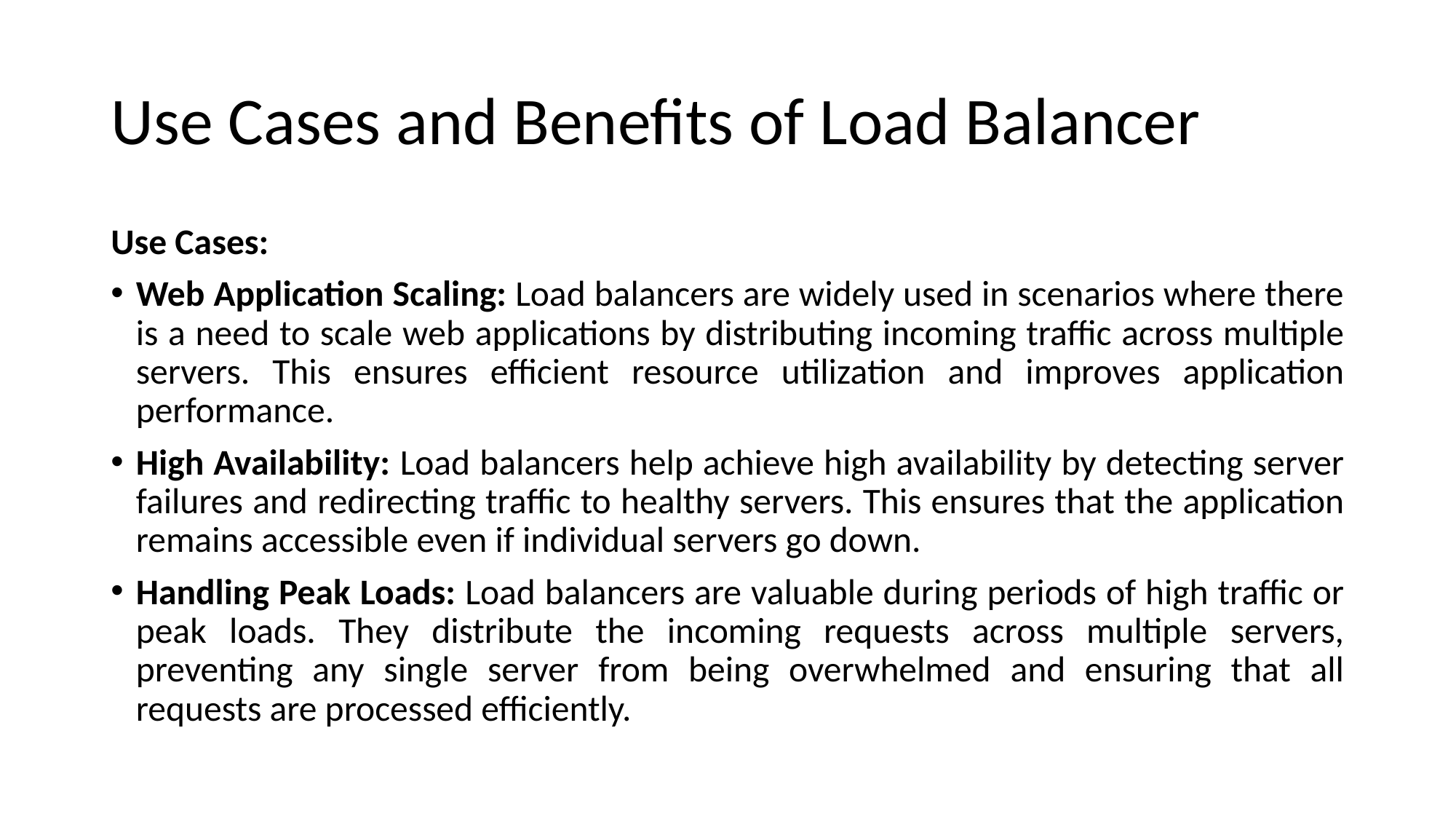

# Use Cases and Benefits of Load Balancer
Use Cases:
Web Application Scaling: Load balancers are widely used in scenarios where there is a need to scale web applications by distributing incoming traffic across multiple servers. This ensures efficient resource utilization and improves application performance.
High Availability: Load balancers help achieve high availability by detecting server failures and redirecting traffic to healthy servers. This ensures that the application remains accessible even if individual servers go down.
Handling Peak Loads: Load balancers are valuable during periods of high traffic or peak loads. They distribute the incoming requests across multiple servers, preventing any single server from being overwhelmed and ensuring that all requests are processed efficiently.